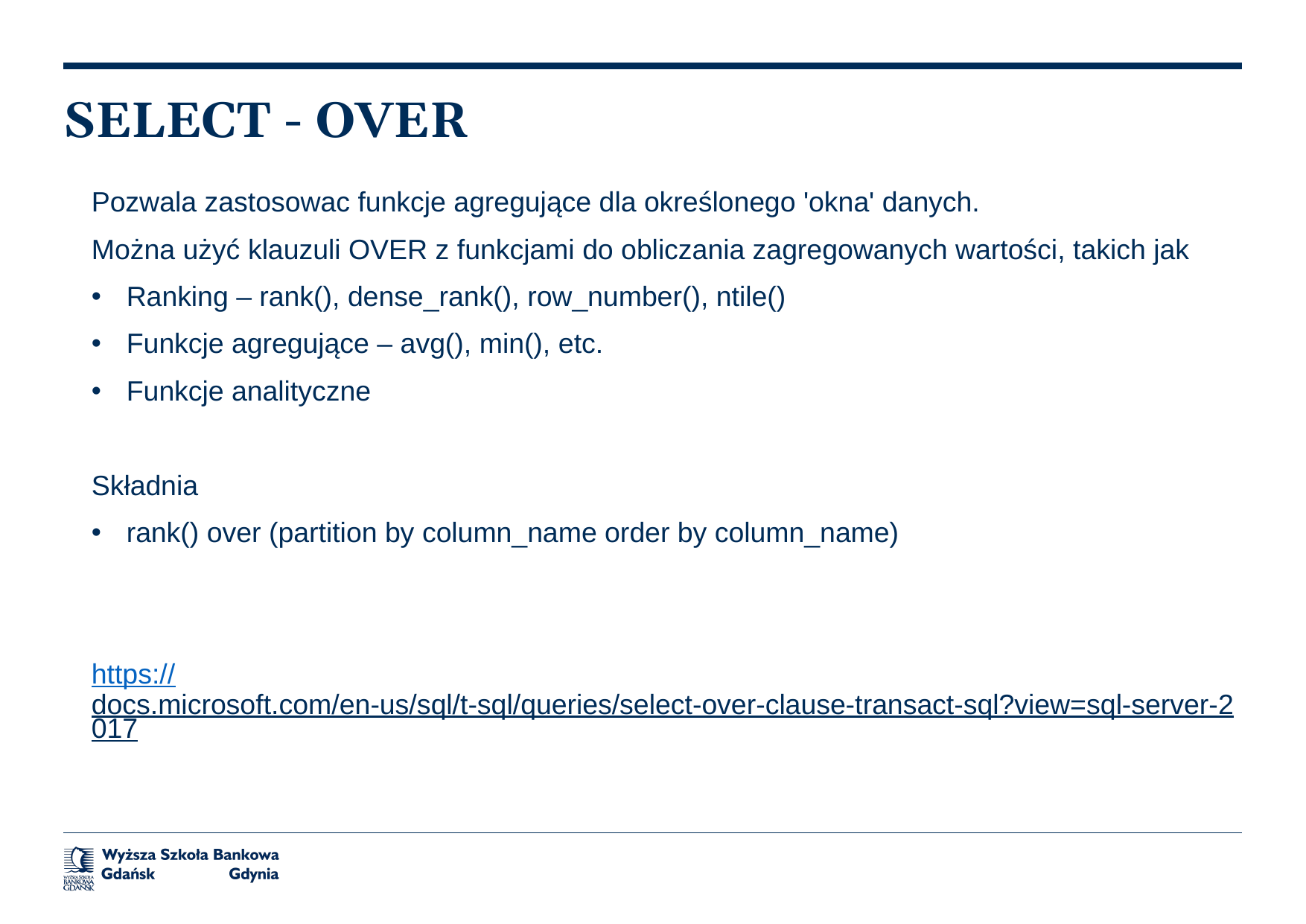

# SELECT - OVER
Pozwala zastosowac funkcje agregujące dla określonego 'okna' danych.
Można użyć klauzuli OVER z funkcjami do obliczania zagregowanych wartości, takich jak
Ranking – rank(), dense_rank(), row_number(), ntile()
Funkcje agregujące – avg(), min(), etc.
Funkcje analityczne

Składnia
rank() over (partition by column_name order by column_name)

https://docs.microsoft.com/en-us/sql/t-sql/queries/select-over-clause-transact-sql?view=sql-server-2017